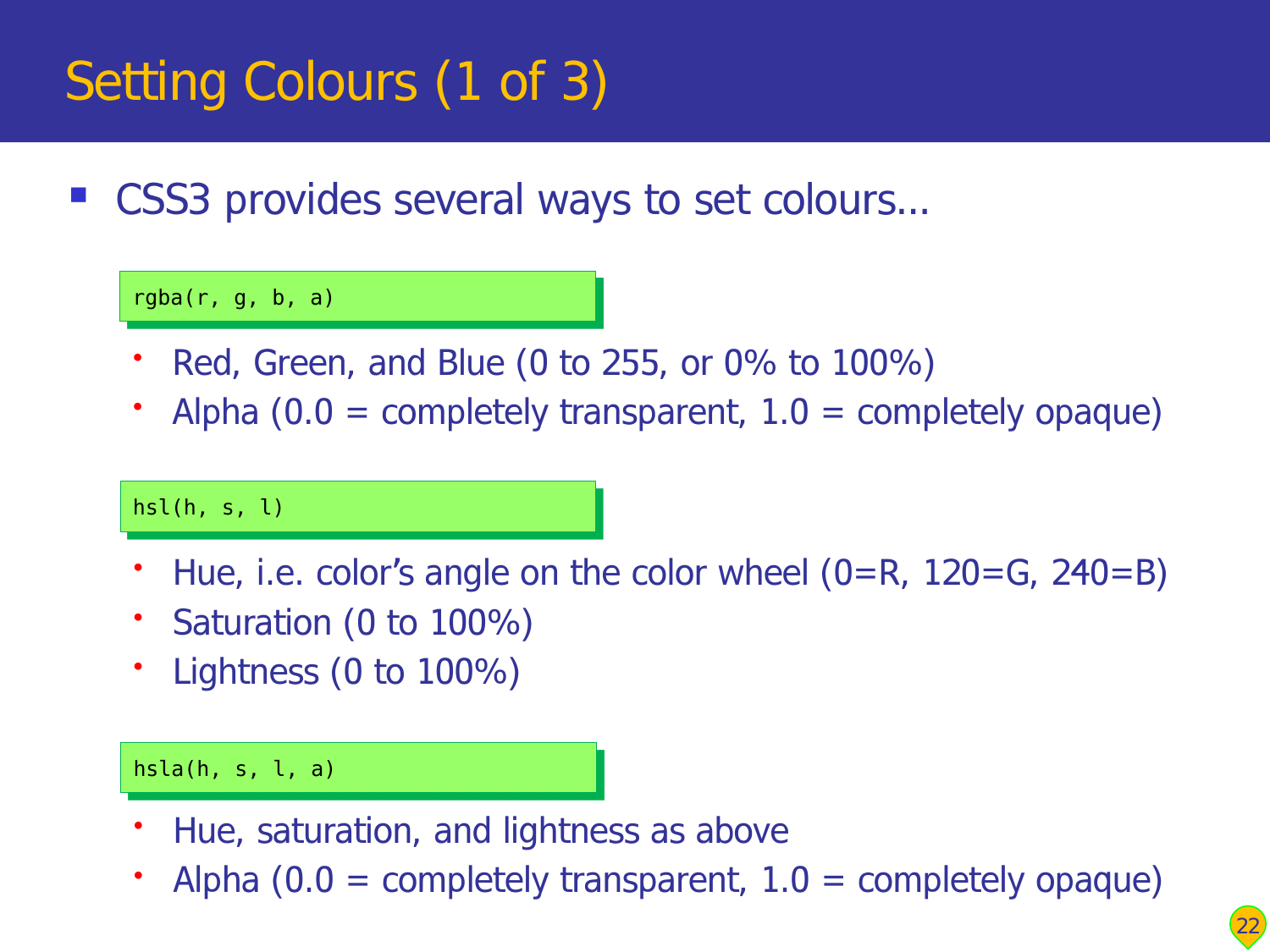

# Setting Colours (1 of 3)
CSS3 provides several ways to set colours…
rgba(r, g, b, a)
Red, Green, and Blue (0 to 255, or 0% to 100%)
Alpha (0.0 = completely transparent, 1.0 = completely opaque)

hsl(h, s, l)
Hue, i.e. color’s angle on the color wheel (0=R, 120=G, 240=B)
Saturation (0 to 100%)
Lightness (0 to 100%)

hsla(h, s, l, a)
Hue, saturation, and lightness as above
Alpha (0.0 = completely transparent, 1.0 = completely opaque)

22